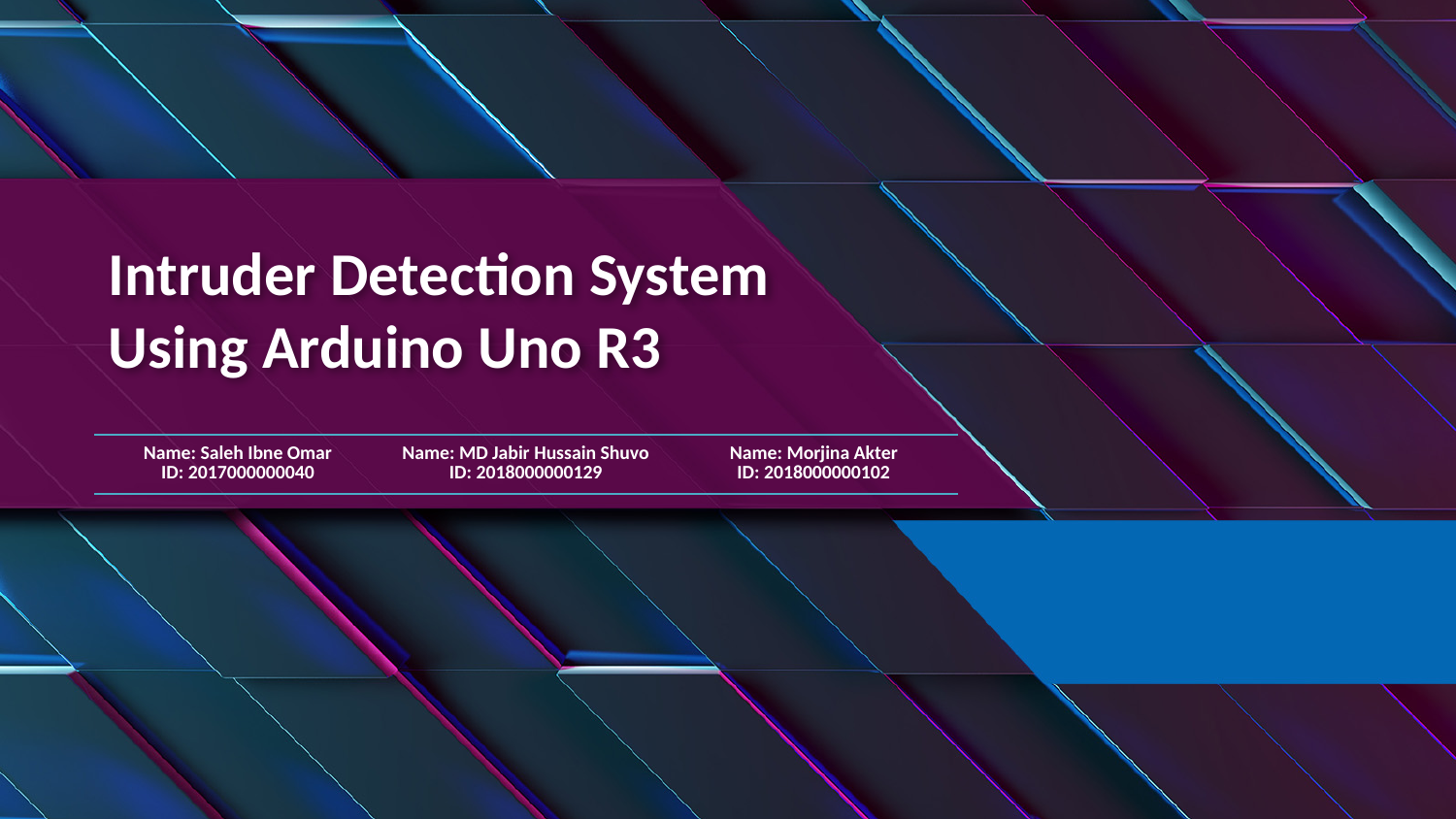

# Intruder Detection System Using Arduino Uno R3
| Name: Saleh Ibne Omar ID: 2017000000040 | Name: MD Jabir Hussain Shuvo ID: 2018000000129 | Name: Morjina Akter ID: 2018000000102 |
| --- | --- | --- |